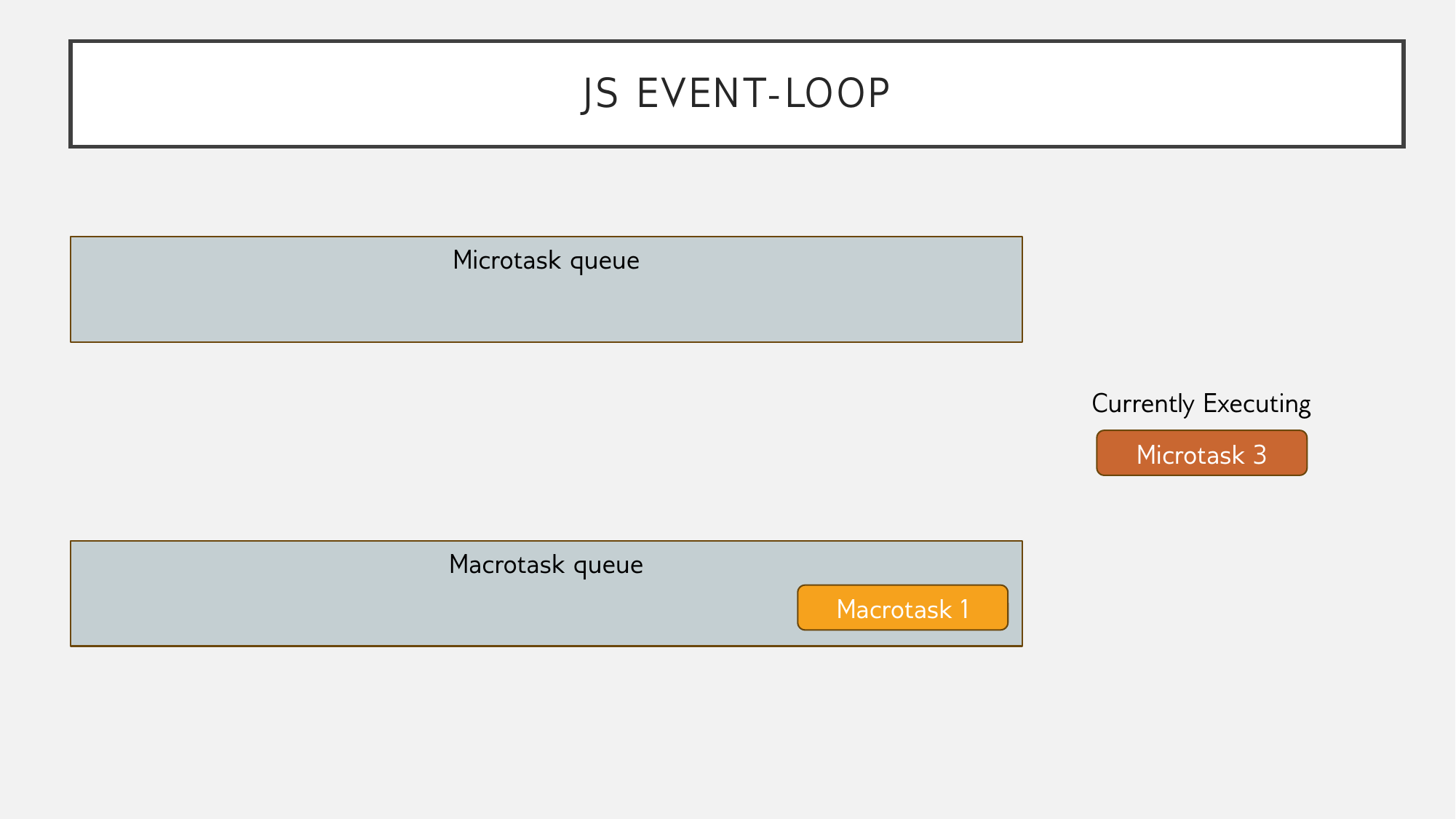

# JS Event-loop
Microtask queue
Currently Executing
Microtask 3
Macrotask queue
Macrotask 1